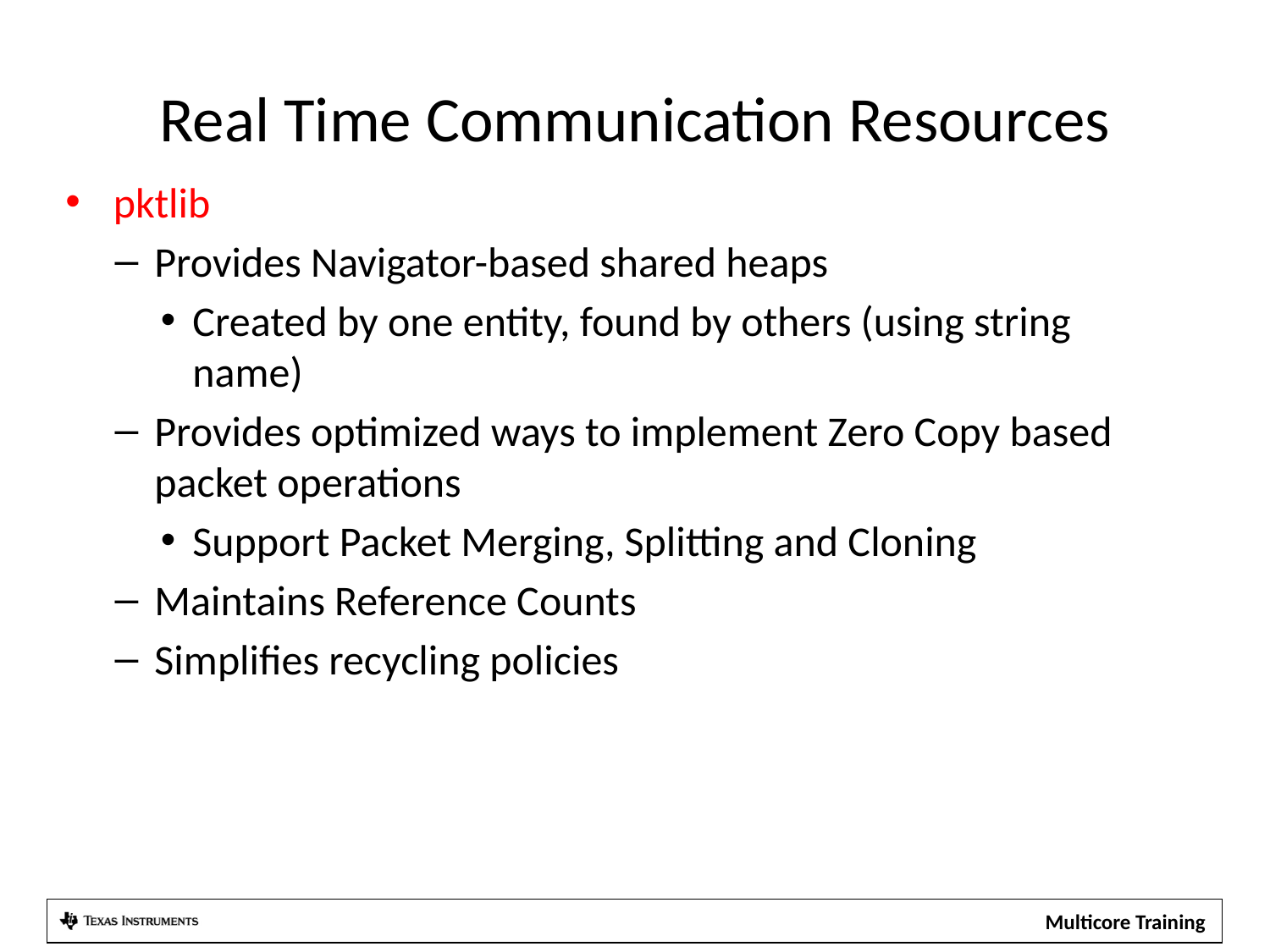

# Real Time Communication Resources
pktlib
Provides Navigator-based shared heaps
Created by one entity, found by others (using string name)
Provides optimized ways to implement Zero Copy based packet operations
Support Packet Merging, Splitting and Cloning
Maintains Reference Counts
Simplifies recycling policies